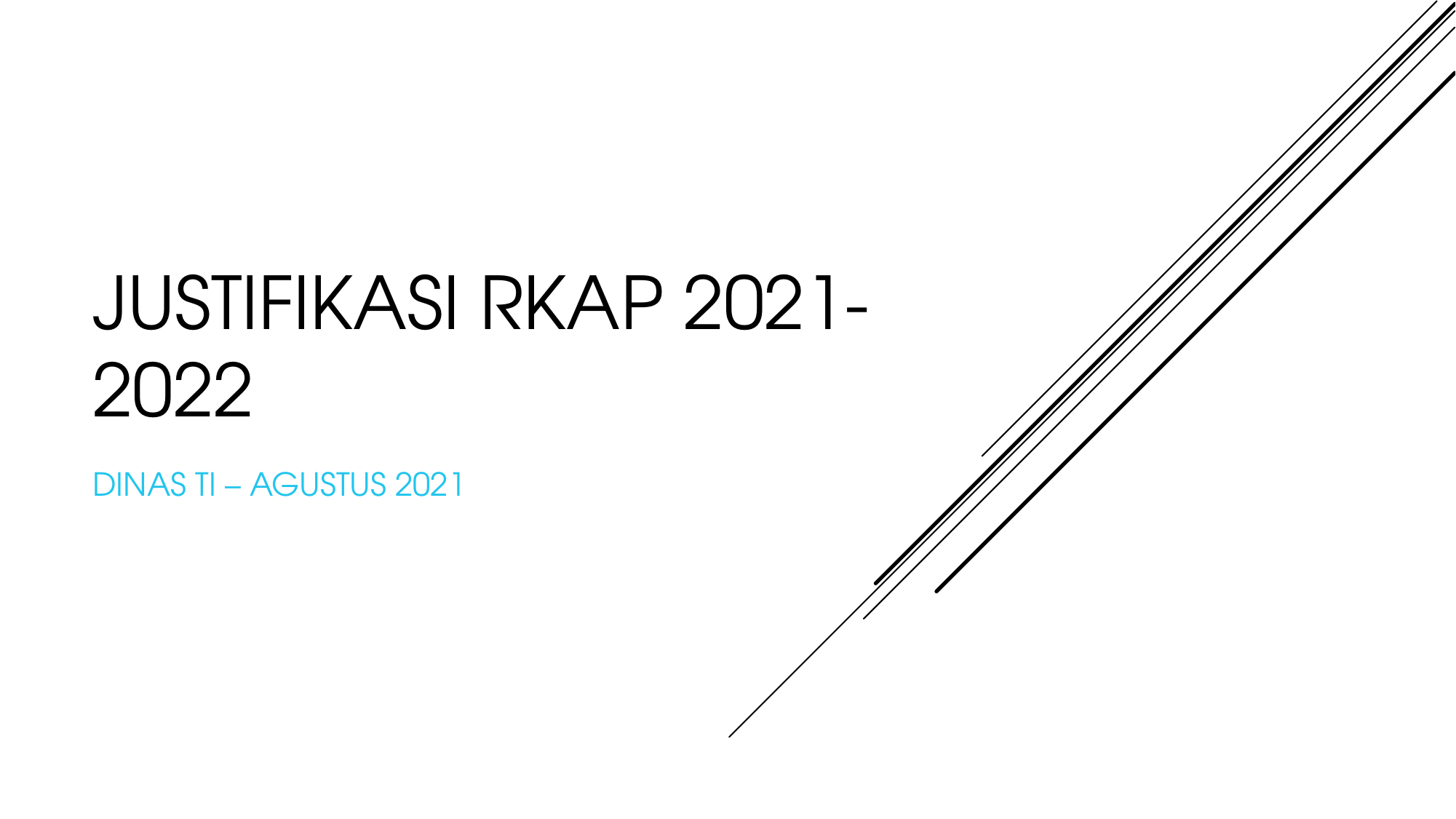

# JUSTIFIKASI RKAP 2021-2022
DINAS TI – AGUSTUS 2021